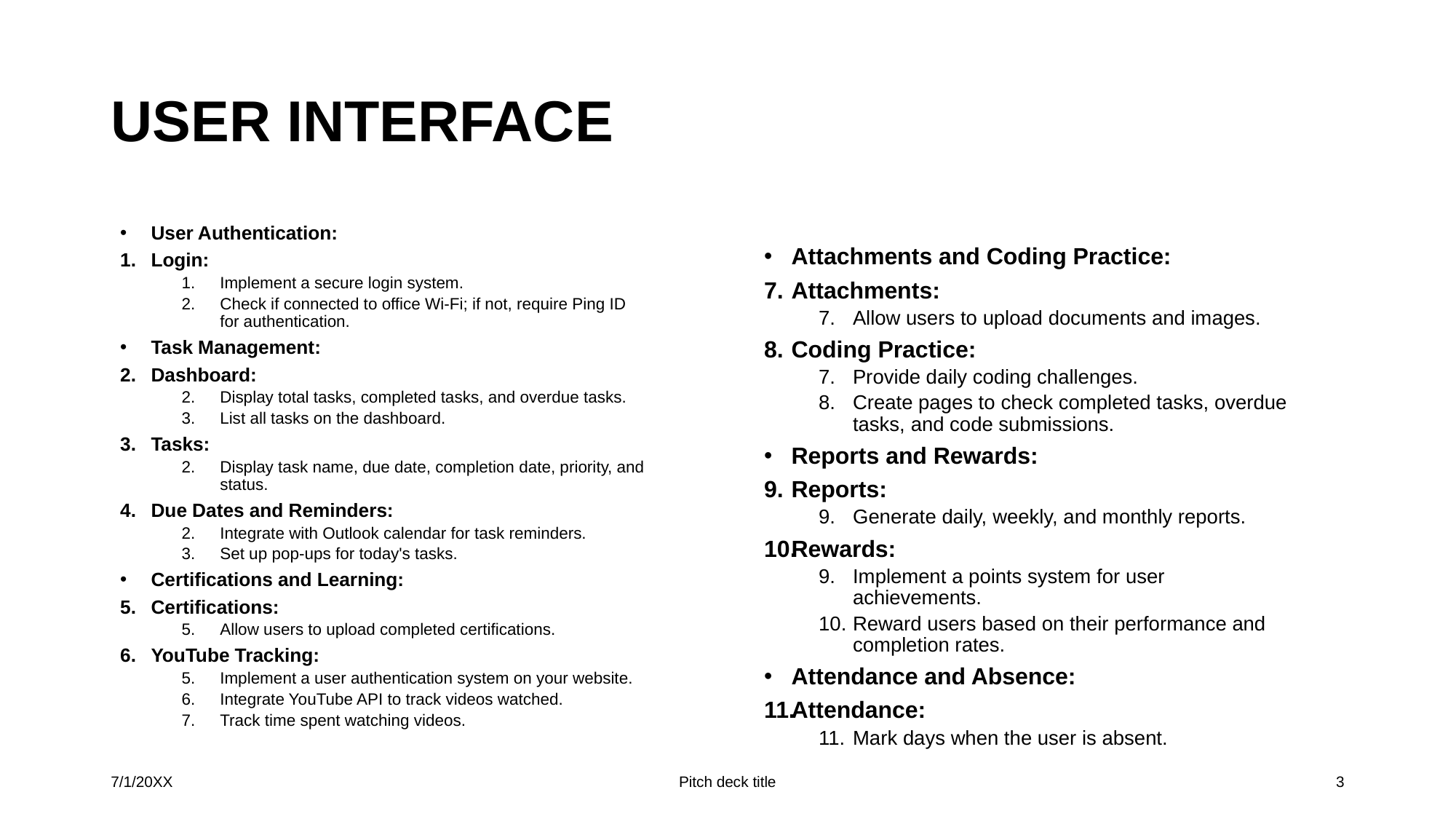

# User Interface
User Authentication:
Login:
Implement a secure login system.
Check if connected to office Wi-Fi; if not, require Ping ID for authentication.
Task Management:
Dashboard:
Display total tasks, completed tasks, and overdue tasks.
List all tasks on the dashboard.
Tasks:
Display task name, due date, completion date, priority, and status.
Due Dates and Reminders:
Integrate with Outlook calendar for task reminders.
Set up pop-ups for today's tasks.
Certifications and Learning:
Certifications:
Allow users to upload completed certifications.
YouTube Tracking:
Implement a user authentication system on your website.
Integrate YouTube API to track videos watched.
Track time spent watching videos.

Attachments and Coding Practice:
Attachments:
Allow users to upload documents and images.
Coding Practice:
Provide daily coding challenges.
Create pages to check completed tasks, overdue tasks, and code submissions.
Reports and Rewards:
Reports:
Generate daily, weekly, and monthly reports.
Rewards:
Implement a points system for user achievements.
Reward users based on their performance and completion rates.
Attendance and Absence:
Attendance:
Mark days when the user is absent.

7/1/20XX
Pitch deck title
3